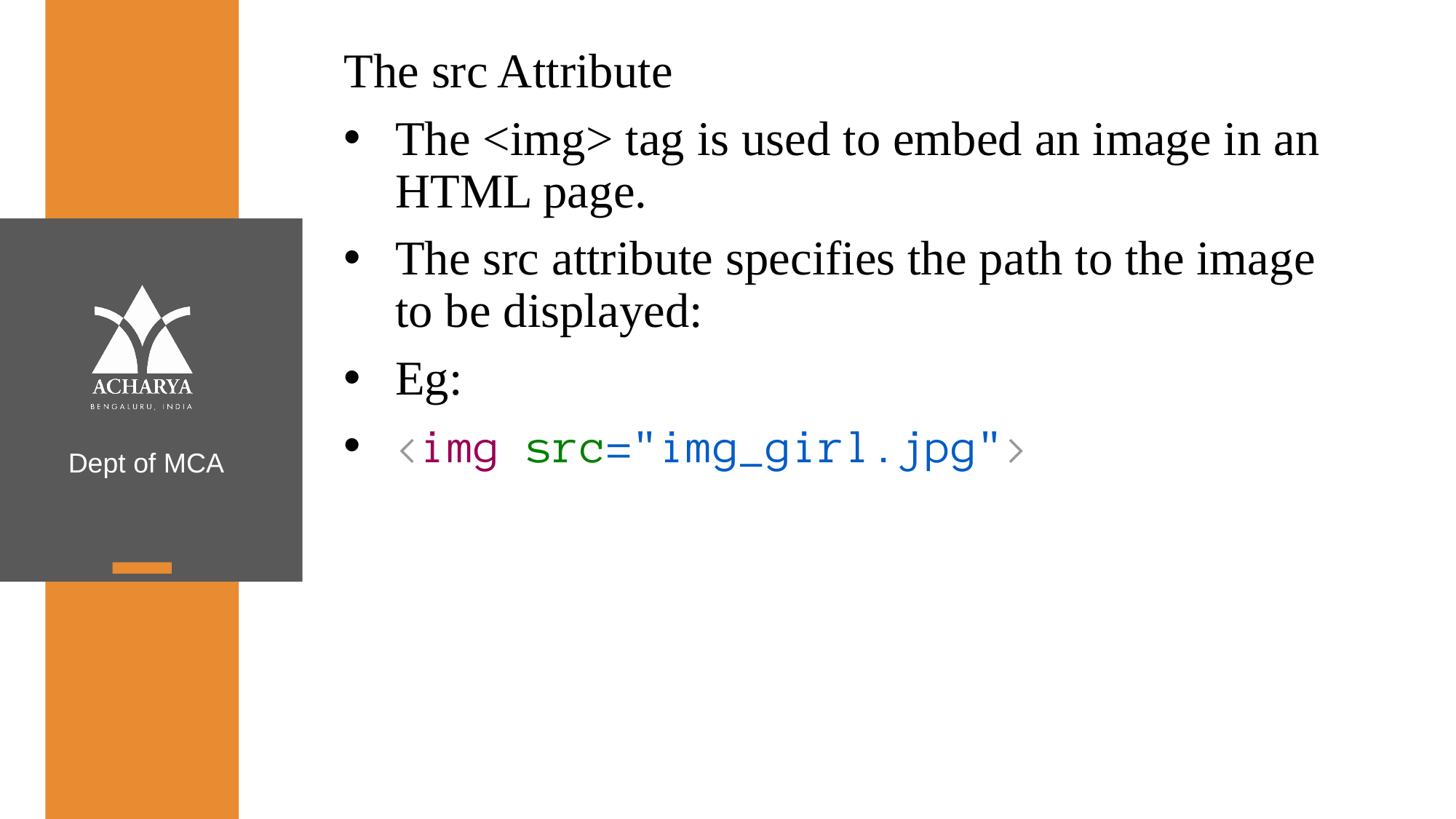

The src Attribute
The <img> tag is used to embed an image in an HTML page.
The src attribute specifies the path to the image to be displayed:
Eg:
<img src="img_girl.jpg">